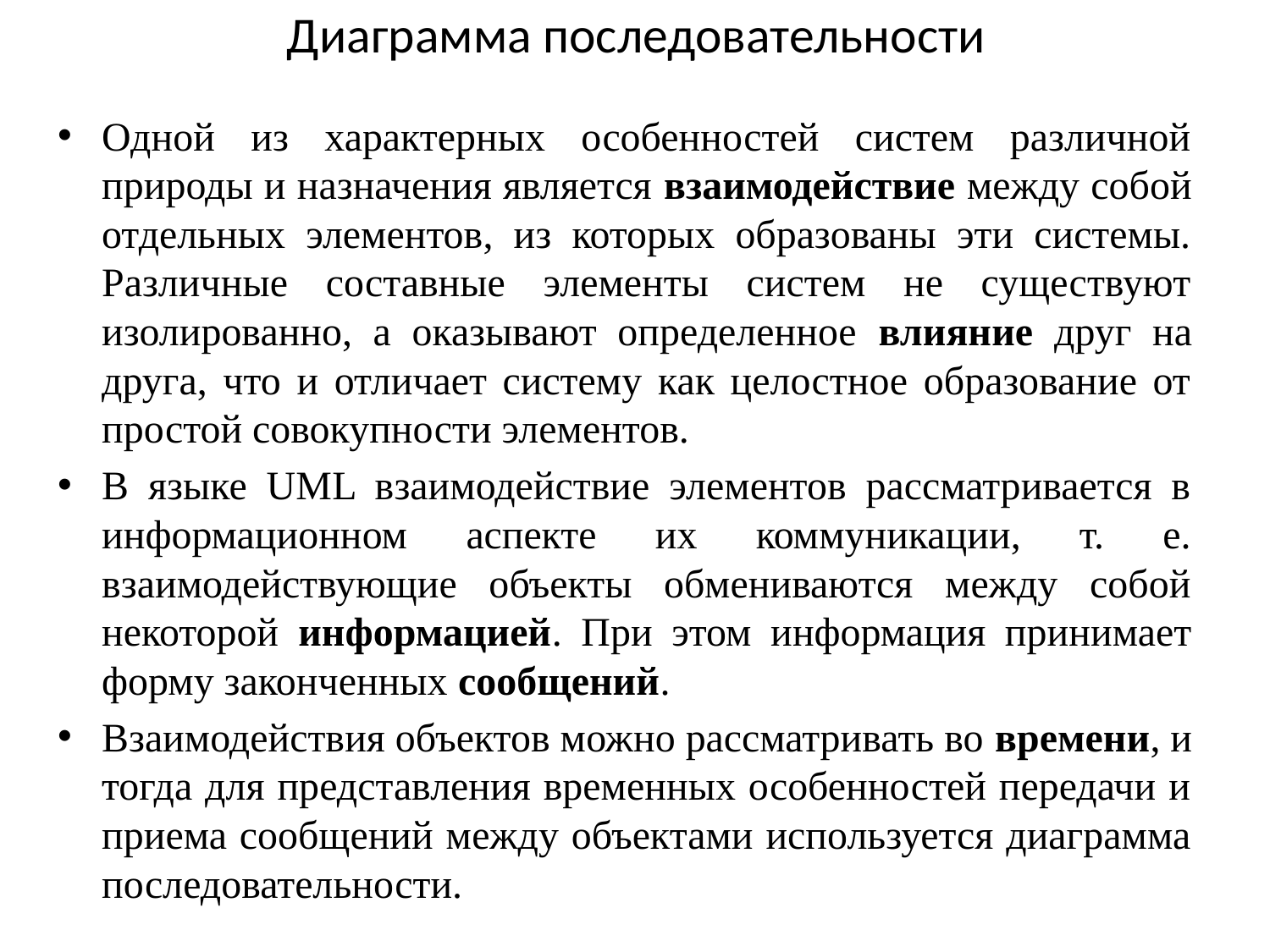

# Диаграмма последовательности
Одной из характерных особенностей систем различной природы и назначения является взаимодействие между собой отдельных элементов, из которых образованы эти системы. Различные составные элементы систем не существуют изолированно, а оказывают определенное влияние друг на друга, что и отличает систему как целостное образование от простой совокупности элементов.
В языке UML взаимодействие элементов рассматривается в информационном аспекте их коммуникации, т. е. взаимодействующие объекты обмениваются между собой некоторой информацией. При этом информация принимает форму законченных сообщений.
Взаимодействия объектов можно рассматривать во времени, и тогда для представления временных особенностей передачи и приема сообщений между объектами используется диаграмма последовательности.